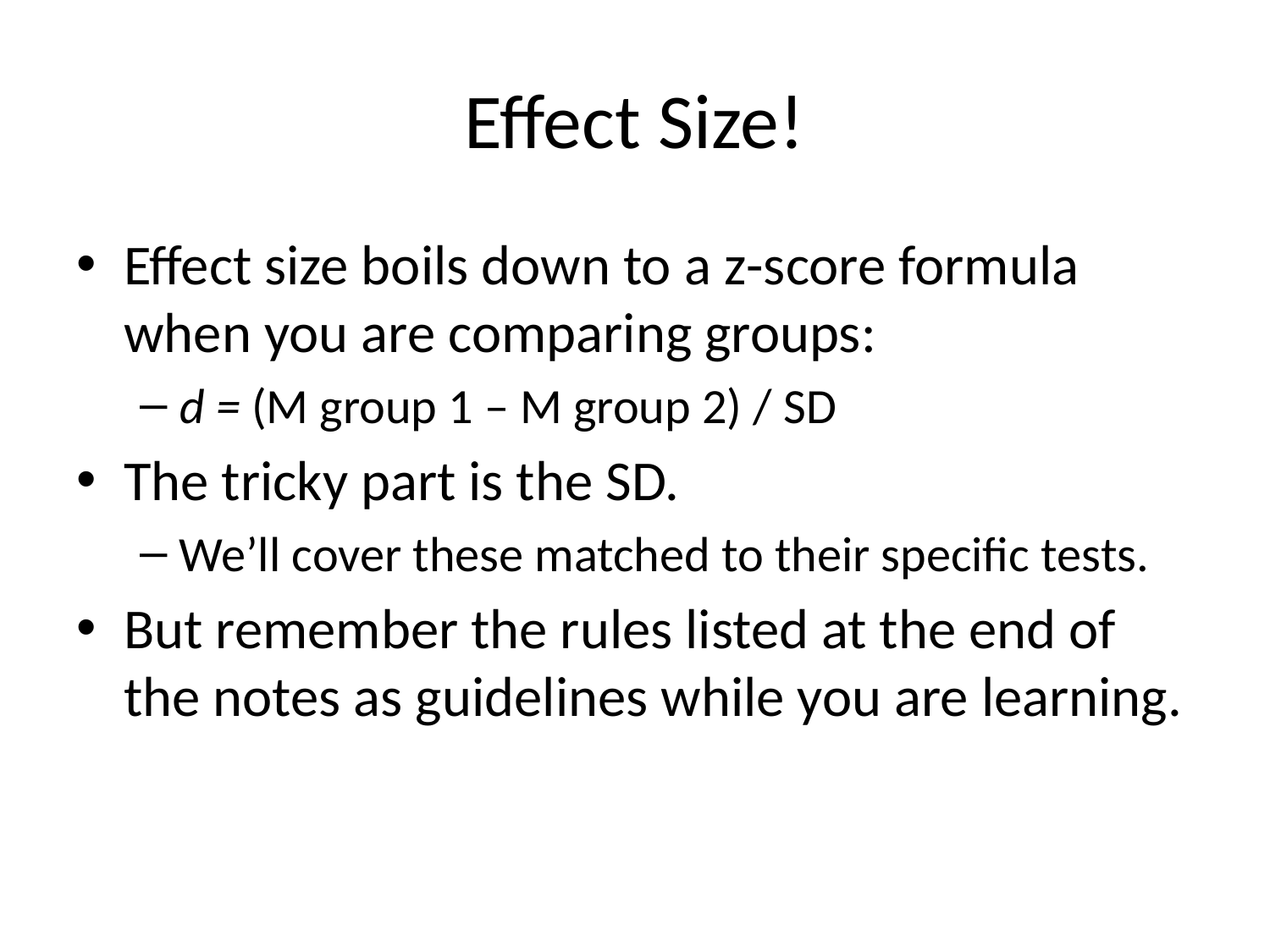

# Effect Size!
Effect size boils down to a z-score formula when you are comparing groups:
d = (M group 1 – M group 2) / SD
The tricky part is the SD.
We’ll cover these matched to their specific tests.
But remember the rules listed at the end of the notes as guidelines while you are learning.